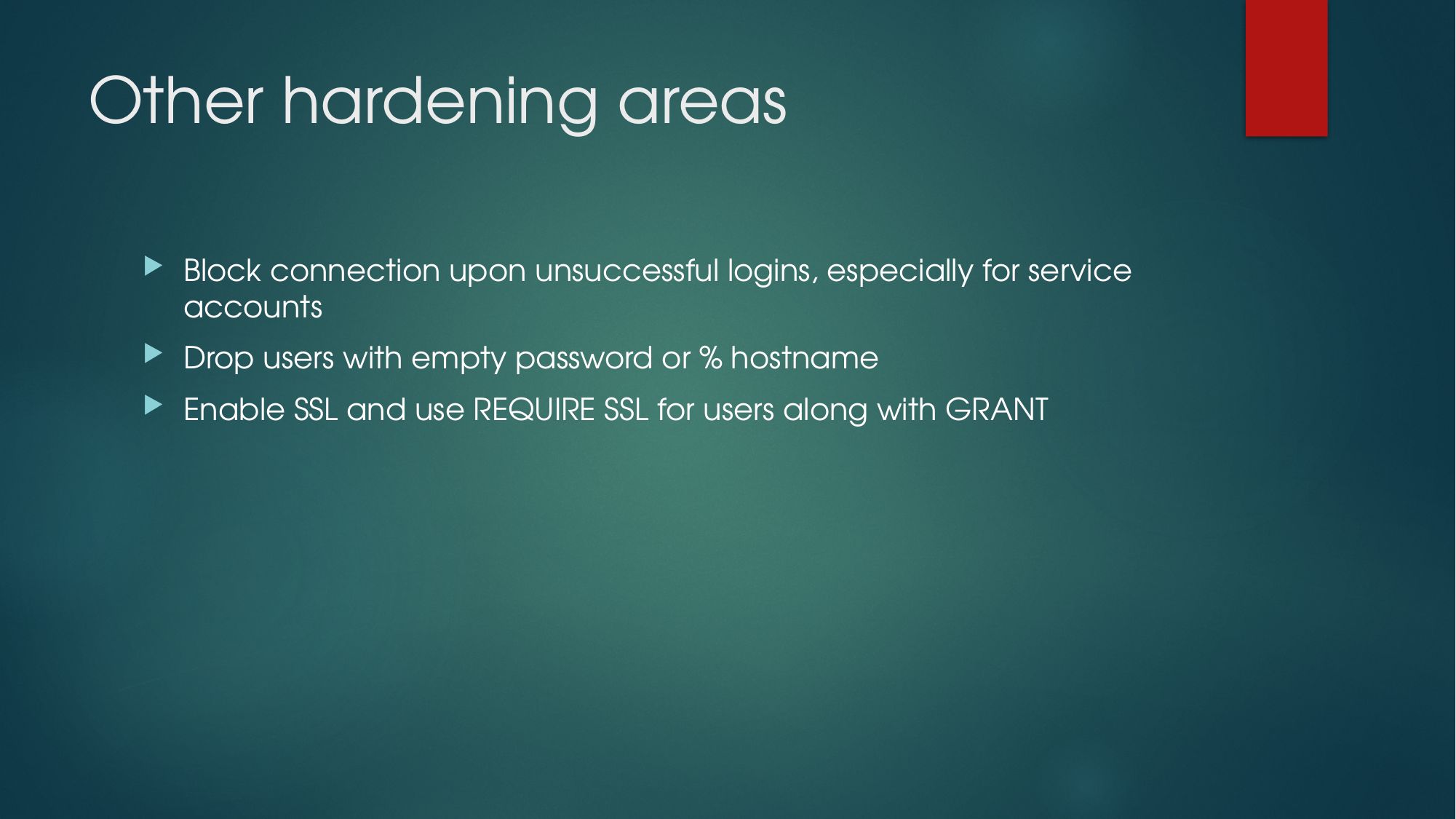

# Other hardening areas
Block connection upon unsuccessful logins, especially for service accounts
Drop users with empty password or % hostname
Enable SSL and use REQUIRE SSL for users along with GRANT